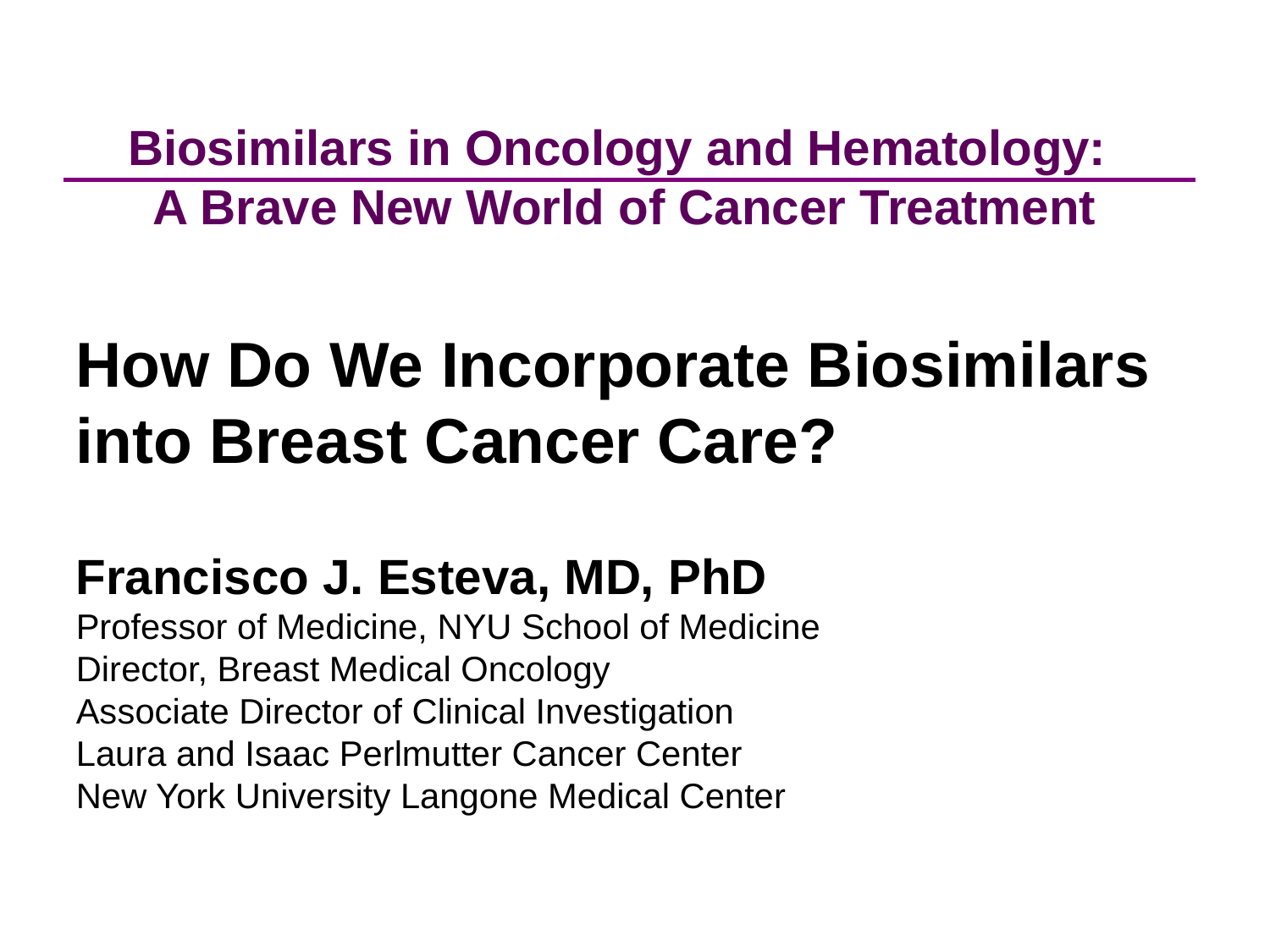

# Biosimilars in Oncology and Hematology: A Brave New World of Cancer Treatment
How Do We Incorporate Biosimilars into Breast Cancer Care?
Francisco J. Esteva, MD, PhD
Professor of Medicine, NYU School of Medicine
Director, Breast Medical Oncology
Associate Director of Clinical Investigation
Laura and Isaac Perlmutter Cancer Center
New York University Langone Medical Center